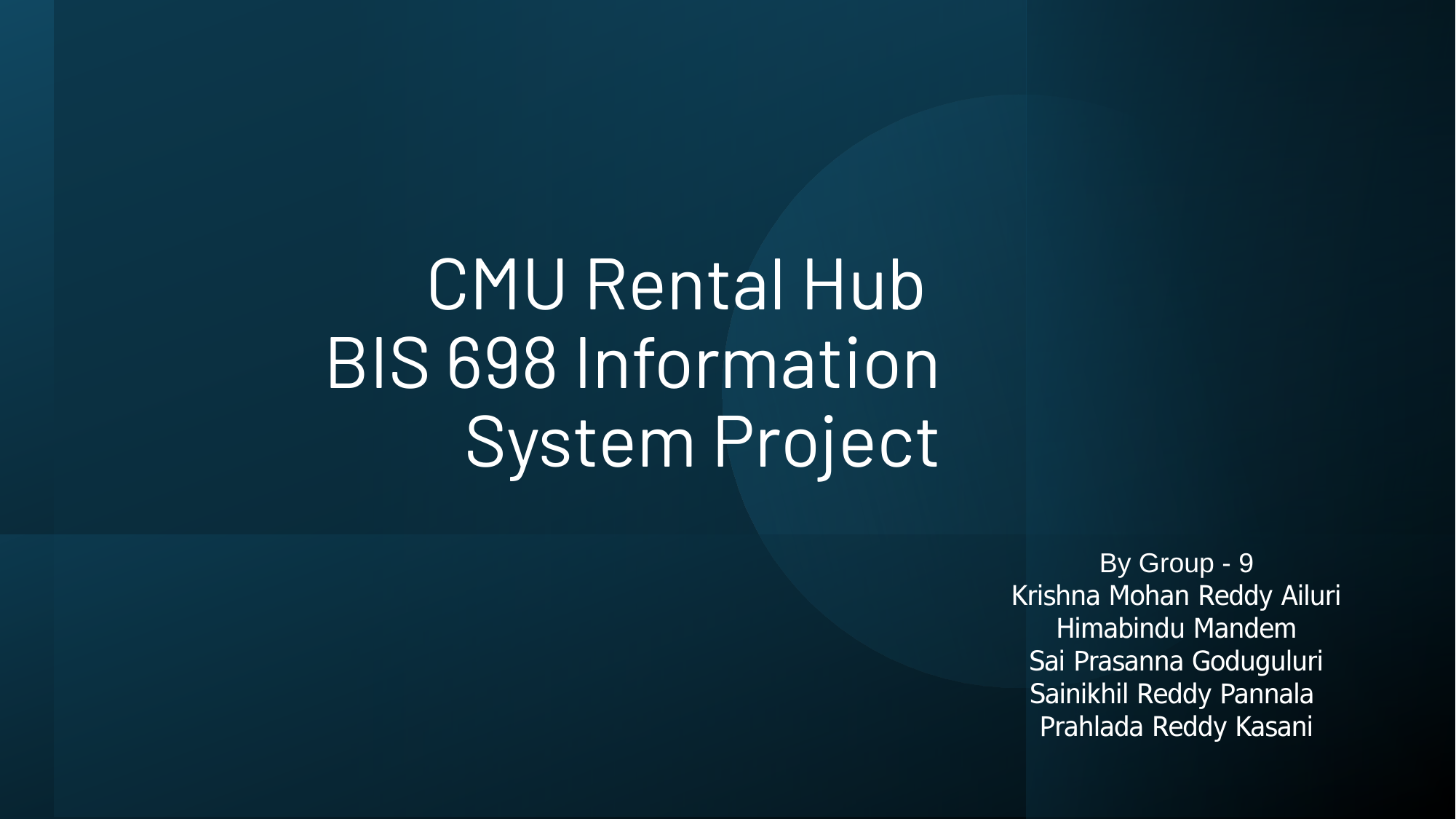

# CMU Rental Hub BIS 698 Information System Project

By Group - 9
Krishna Mohan Reddy Ailuri
Himabindu Mandem
Sai Prasanna Goduguluri
Sainikhil Reddy Pannala
Prahlada Reddy Kasani